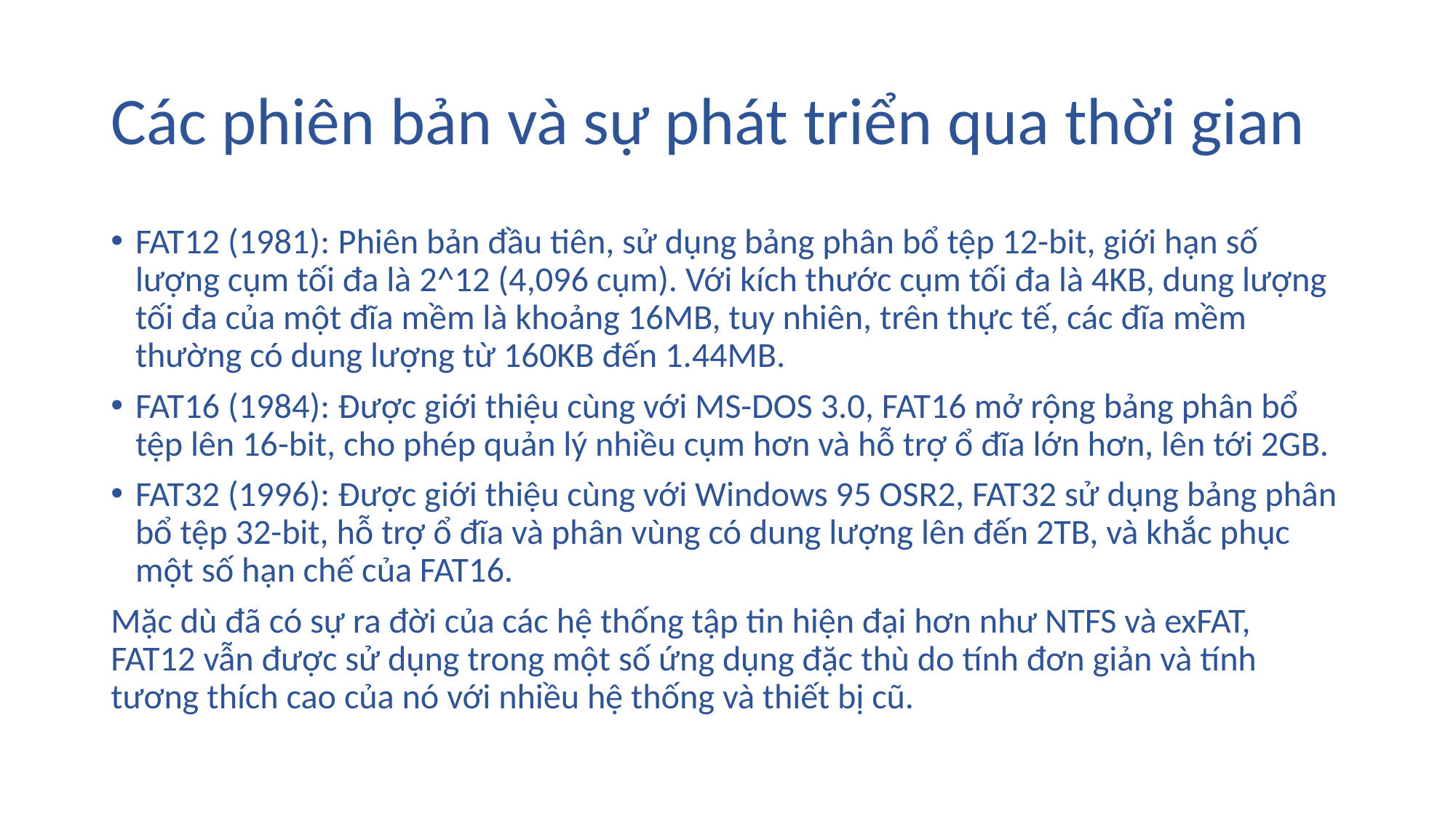

# Các phiên bản và sự phát triển qua thời gian
FAT12 (1981): Phiên bản đầu tiên, sử dụng bảng phân bổ tệp 12-bit, giới hạn số lượng cụm tối đa là 2^12 (4,096 cụm). Với kích thước cụm tối đa là 4KB, dung lượng tối đa của một đĩa mềm là khoảng 16MB, tuy nhiên, trên thực tế, các đĩa mềm thường có dung lượng từ 160KB đến 1.44MB.
FAT16 (1984): Được giới thiệu cùng với MS-DOS 3.0, FAT16 mở rộng bảng phân bổ tệp lên 16-bit, cho phép quản lý nhiều cụm hơn và hỗ trợ ổ đĩa lớn hơn, lên tới 2GB.
FAT32 (1996): Được giới thiệu cùng với Windows 95 OSR2, FAT32 sử dụng bảng phân bổ tệp 32-bit, hỗ trợ ổ đĩa và phân vùng có dung lượng lên đến 2TB, và khắc phục một số hạn chế của FAT16.
Mặc dù đã có sự ra đời của các hệ thống tập tin hiện đại hơn như NTFS và exFAT, FAT12 vẫn được sử dụng trong một số ứng dụng đặc thù do tính đơn giản và tính tương thích cao của nó với nhiều hệ thống và thiết bị cũ.